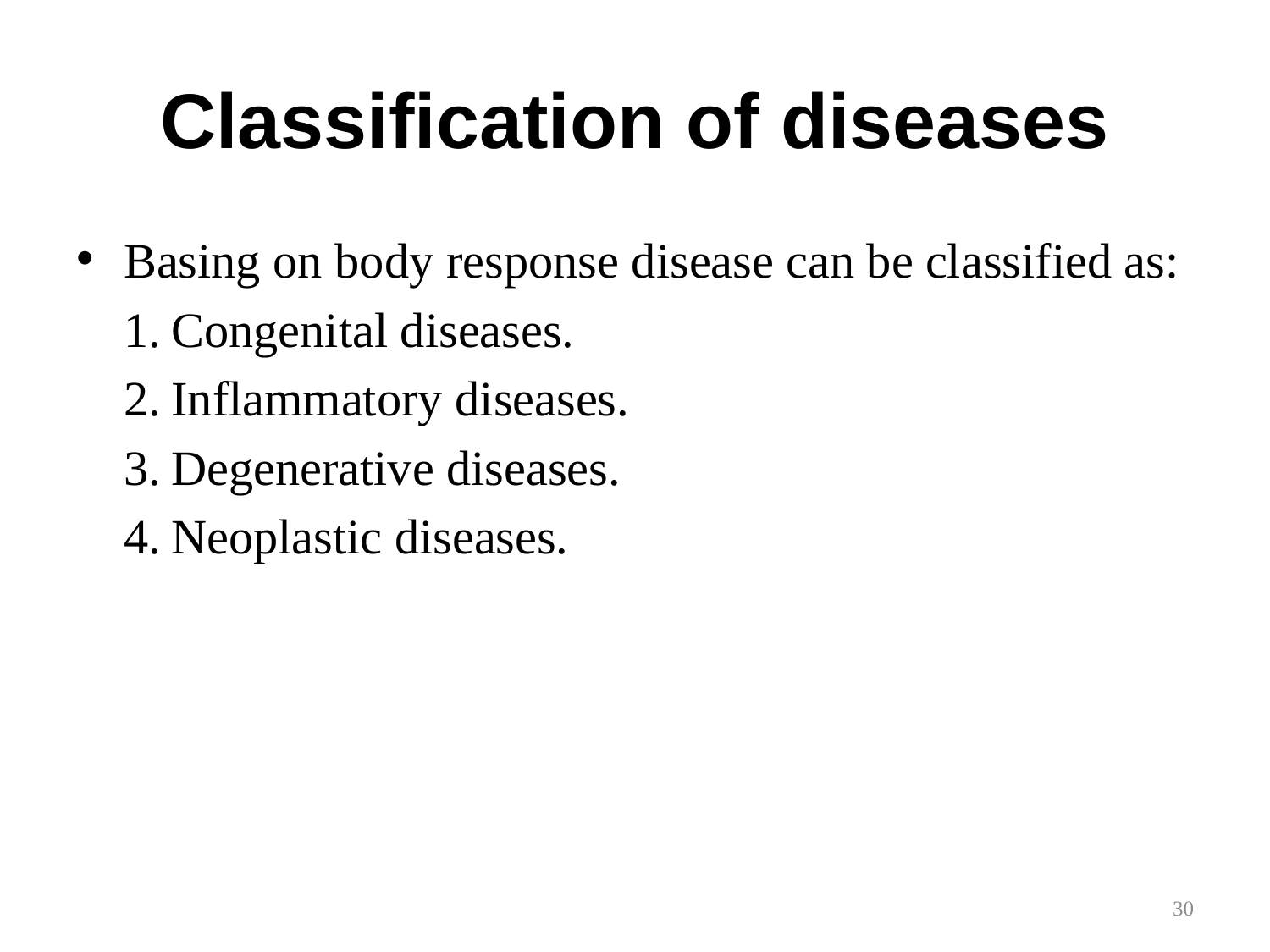

# Classification of diseases
Basing on body response disease can be classified as:
Congenital diseases.
Inflammatory diseases.
Degenerative diseases.
Neoplastic diseases.

30